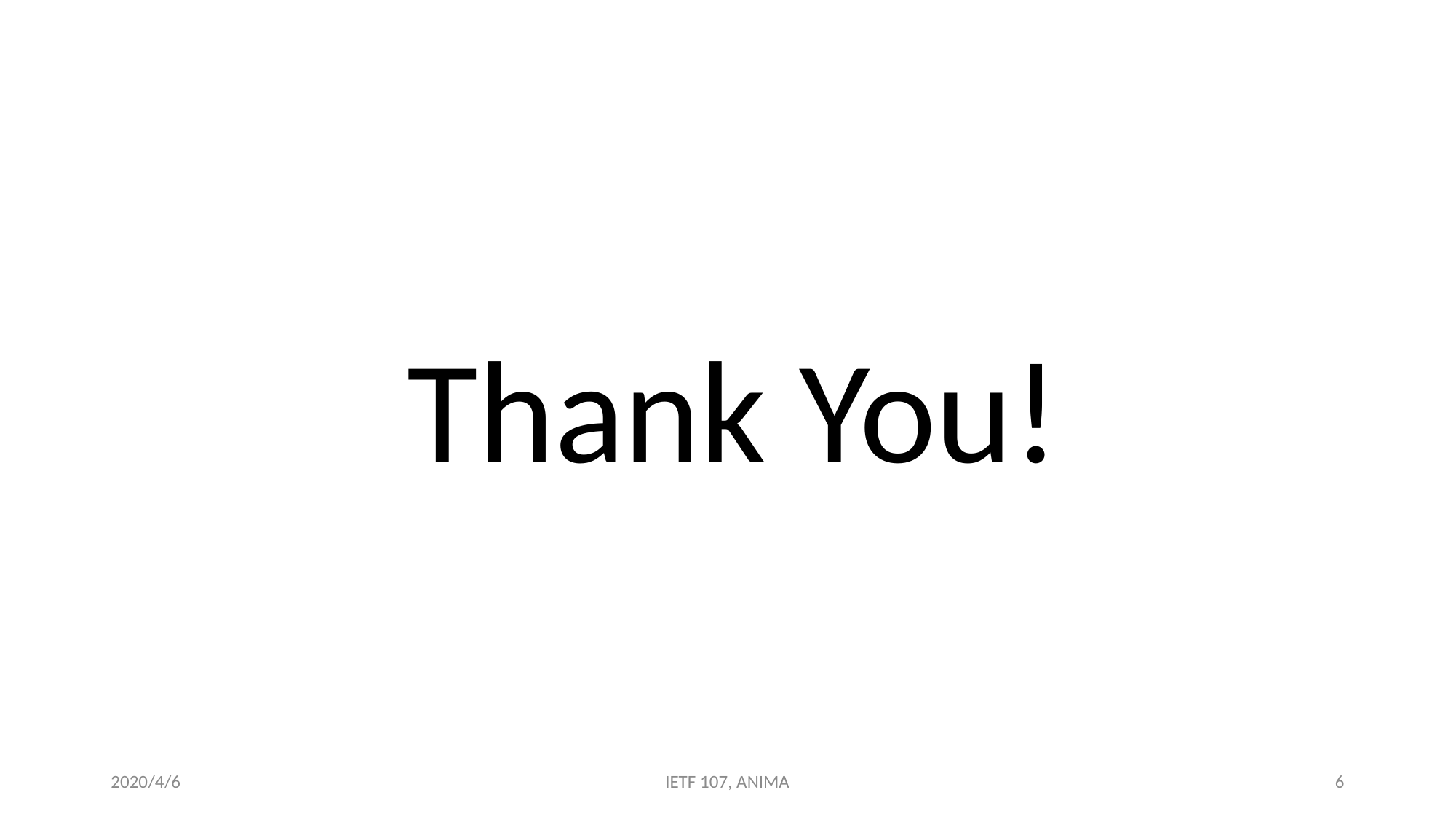

Thank You!
2020/4/6
IETF 107, ANIMA
6